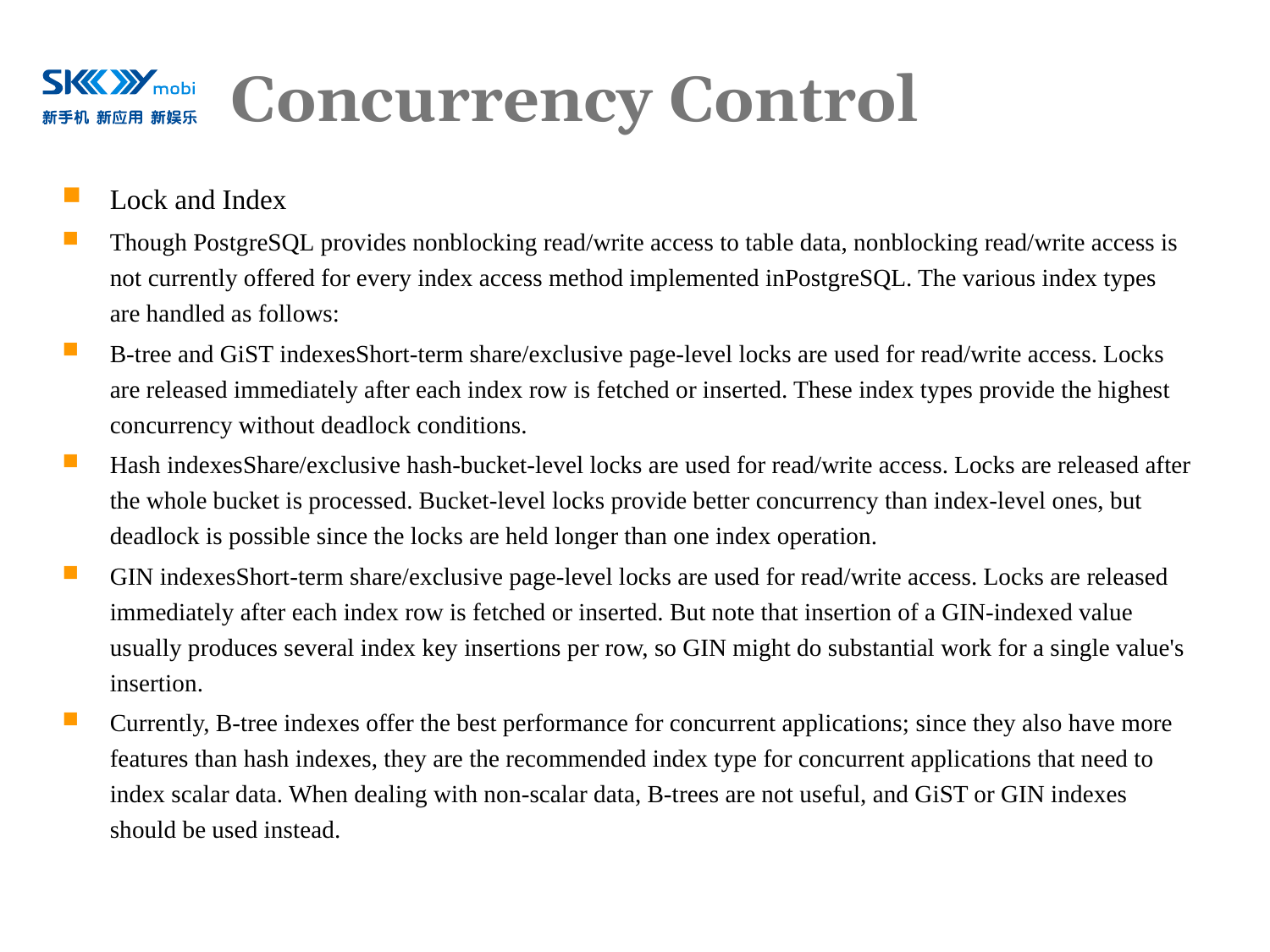

# Concurrency Control
Lock and Index
Though PostgreSQL provides nonblocking read/write access to table data, nonblocking read/write access is not currently offered for every index access method implemented inPostgreSQL. The various index types are handled as follows:
B-tree and GiST indexesShort-term share/exclusive page-level locks are used for read/write access. Locks are released immediately after each index row is fetched or inserted. These index types provide the highest concurrency without deadlock conditions.
Hash indexesShare/exclusive hash-bucket-level locks are used for read/write access. Locks are released after the whole bucket is processed. Bucket-level locks provide better concurrency than index-level ones, but deadlock is possible since the locks are held longer than one index operation.
GIN indexesShort-term share/exclusive page-level locks are used for read/write access. Locks are released immediately after each index row is fetched or inserted. But note that insertion of a GIN-indexed value usually produces several index key insertions per row, so GIN might do substantial work for a single value's insertion.
Currently, B-tree indexes offer the best performance for concurrent applications; since they also have more features than hash indexes, they are the recommended index type for concurrent applications that need to index scalar data. When dealing with non-scalar data, B-trees are not useful, and GiST or GIN indexes should be used instead.